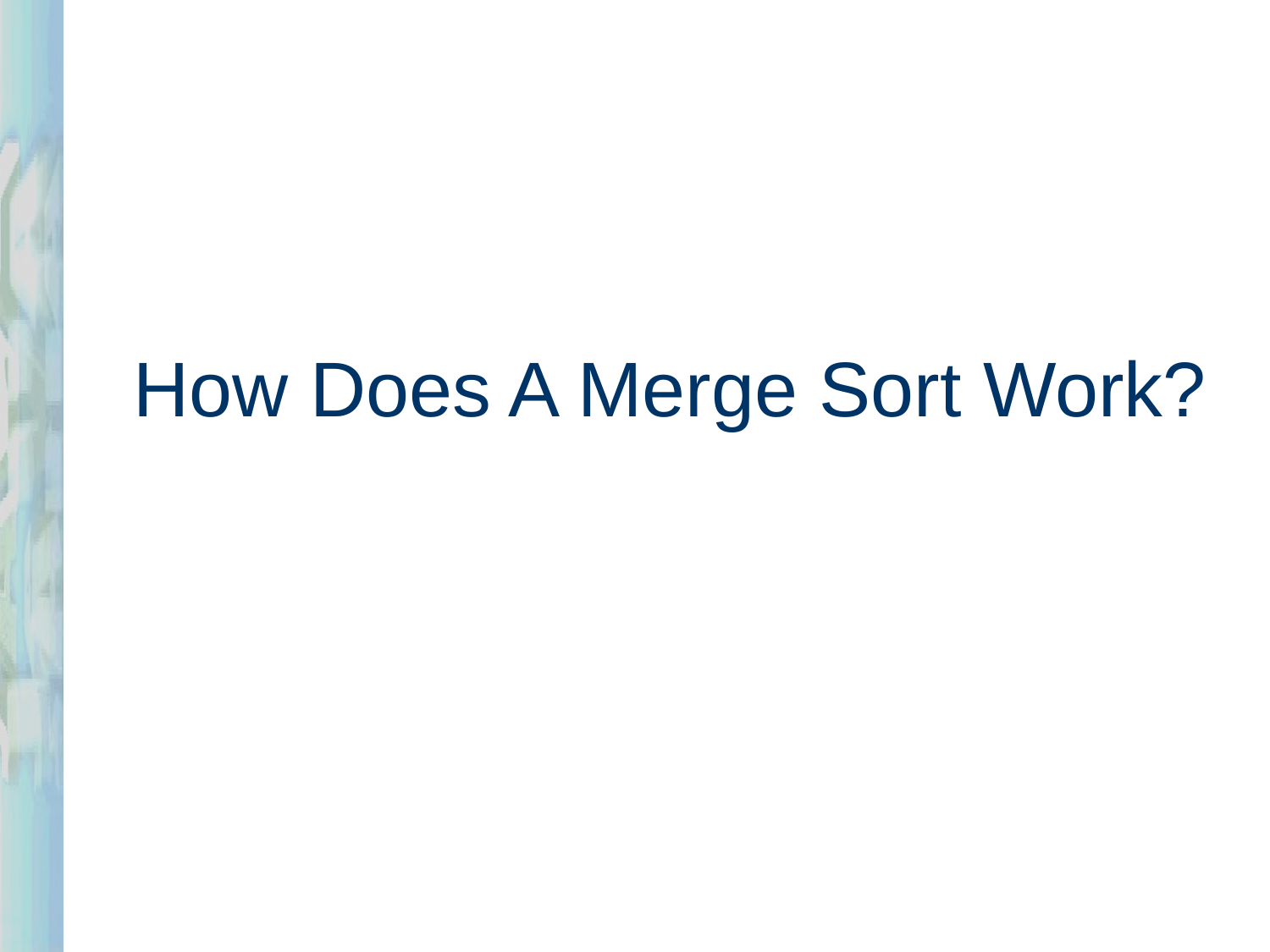

# How Does A Merge Sort Work?